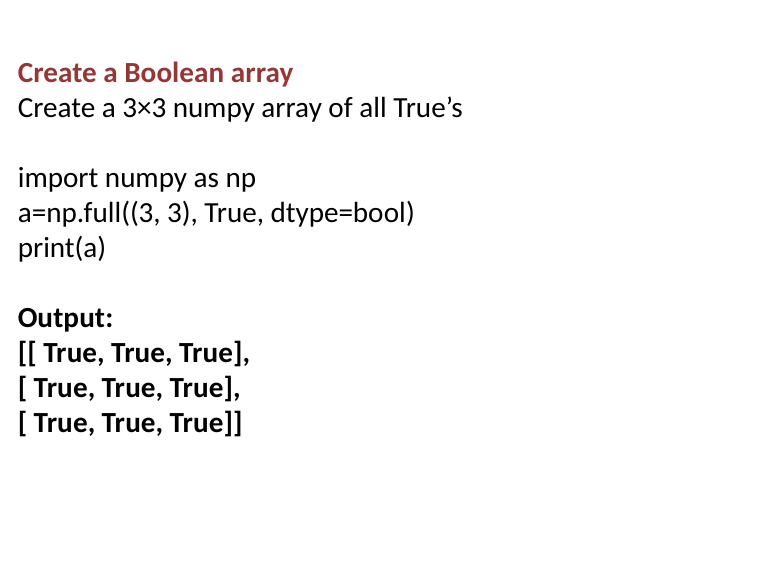

Create a Boolean array
Create a 3×3 numpy array of all True’s

import numpy as np
a=np.full((3, 3), True, dtype=bool)
print(a)

Output:
[[ True, True, True],
[ True, True, True],
[ True, True, True]]